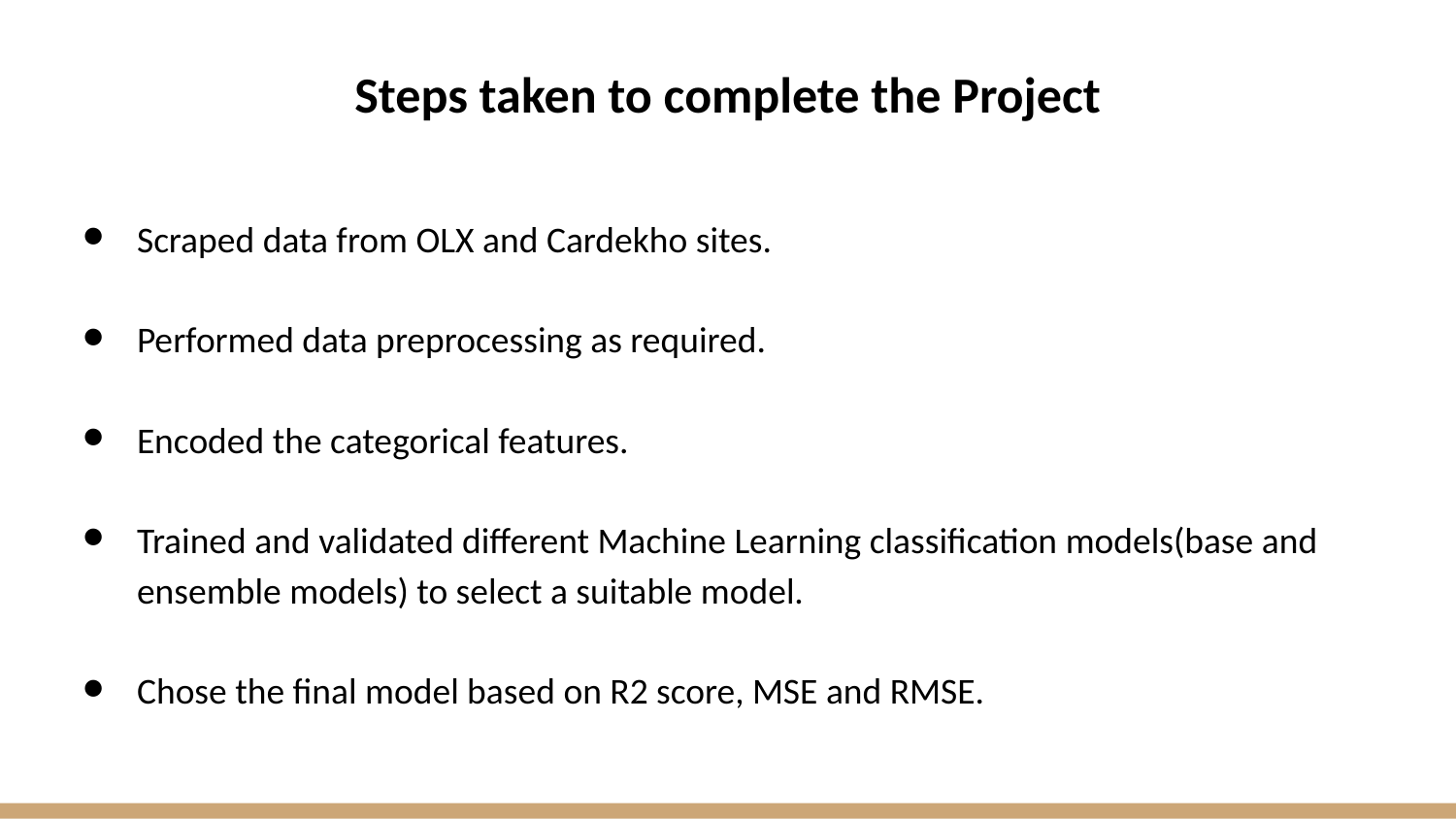

# Steps taken to complete the Project
Scraped data from OLX and Cardekho sites.

Performed data preprocessing as required.

Encoded the categorical features.

Trained and validated different Machine Learning classification models(base and ensemble models) to select a suitable model.

Chose the final model based on R2 score, MSE and RMSE.